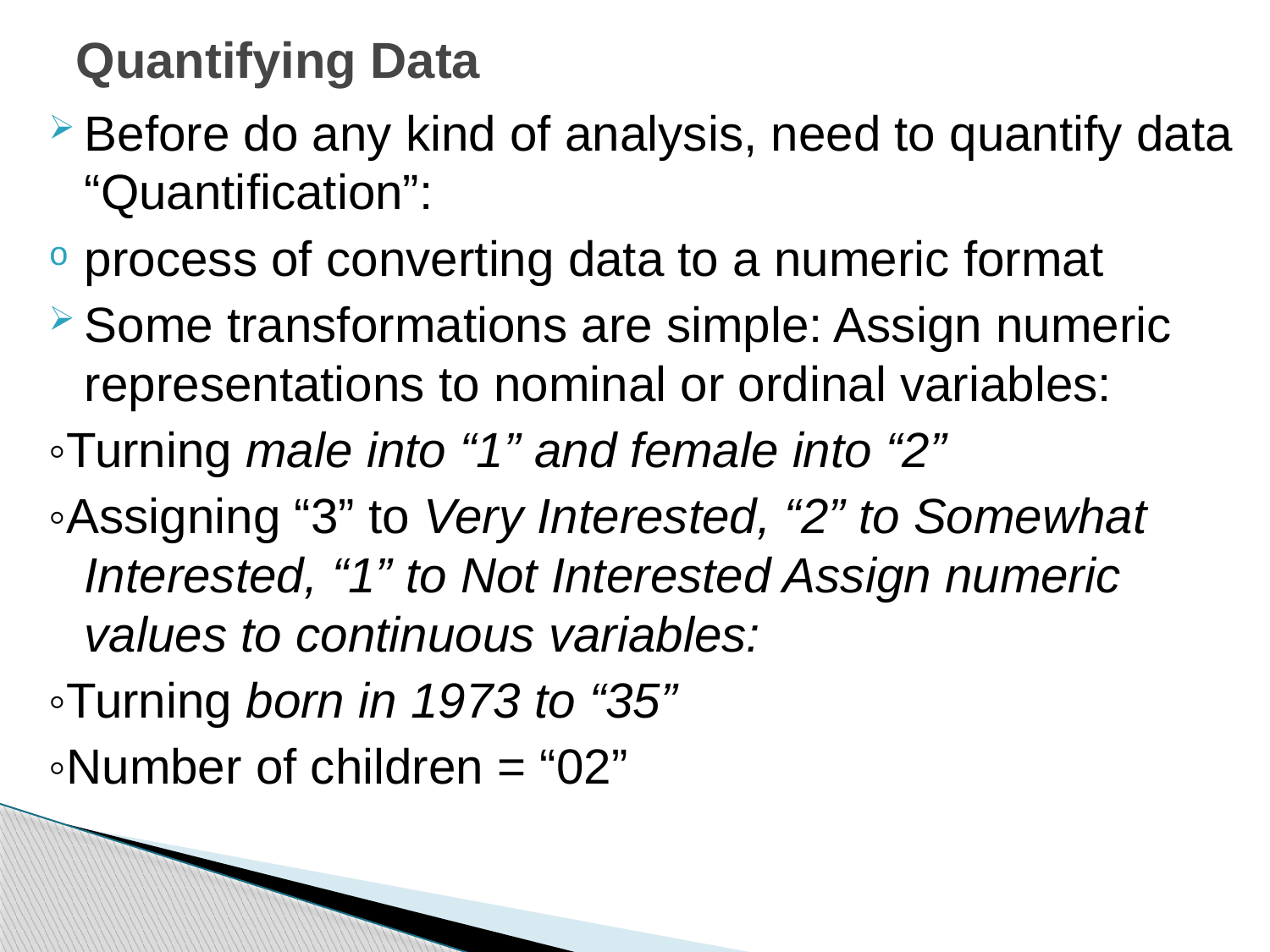

# Quantifying Data
Before do any kind of analysis, need to quantify data “Quantification”:
process of converting data to a numeric format
Some transformations are simple: Assign numeric representations to nominal or ordinal variables:
◦Turning male into “1” and female into “2”
◦Assigning “3” to Very Interested, “2” to Somewhat Interested, “1” to Not Interested Assign numeric values to continuous variables:
◦Turning born in 1973 to “35”
◦Number of children = “02”